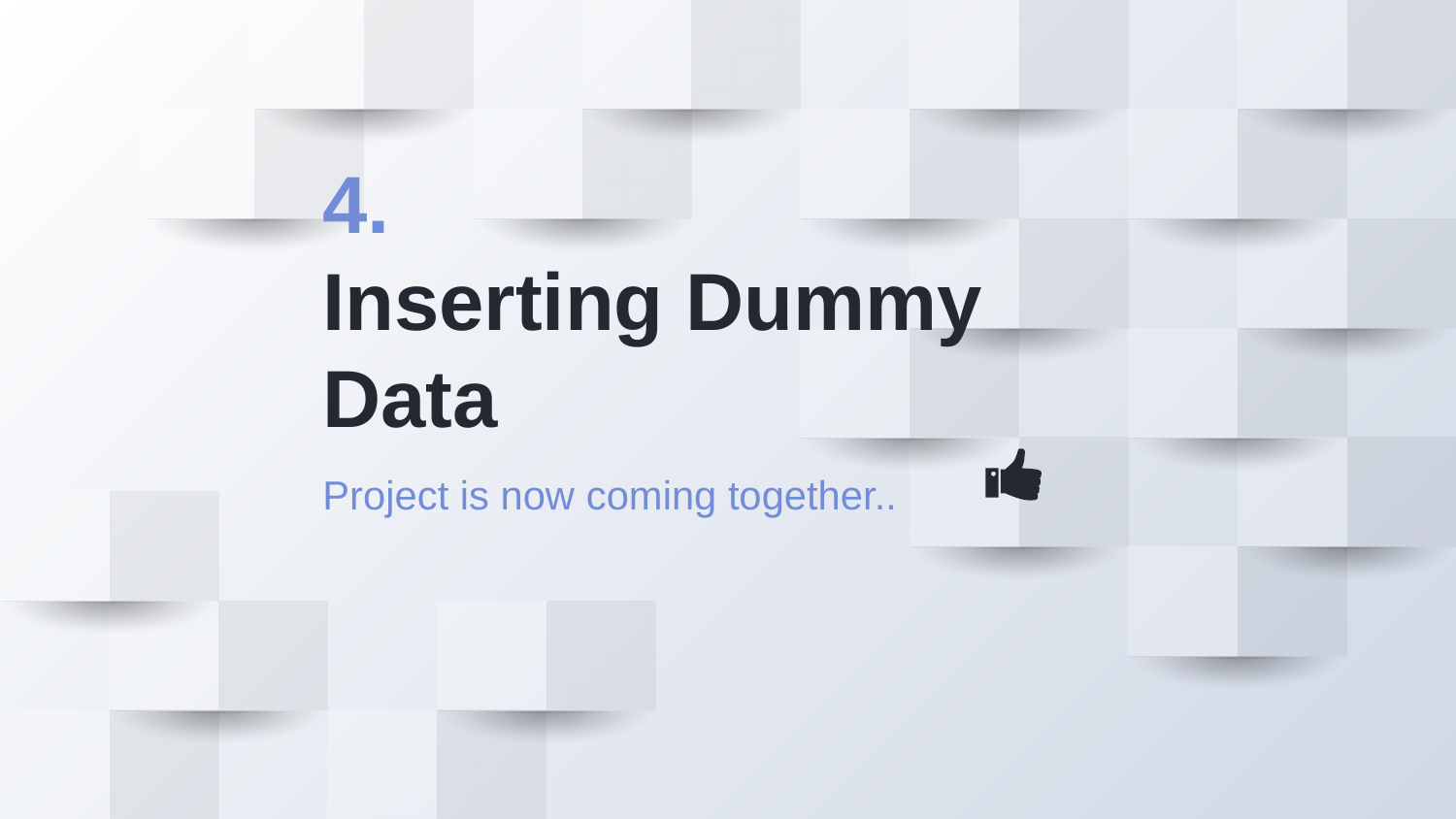

# 4.
Inserting Dummy Data

Project is now coming together..